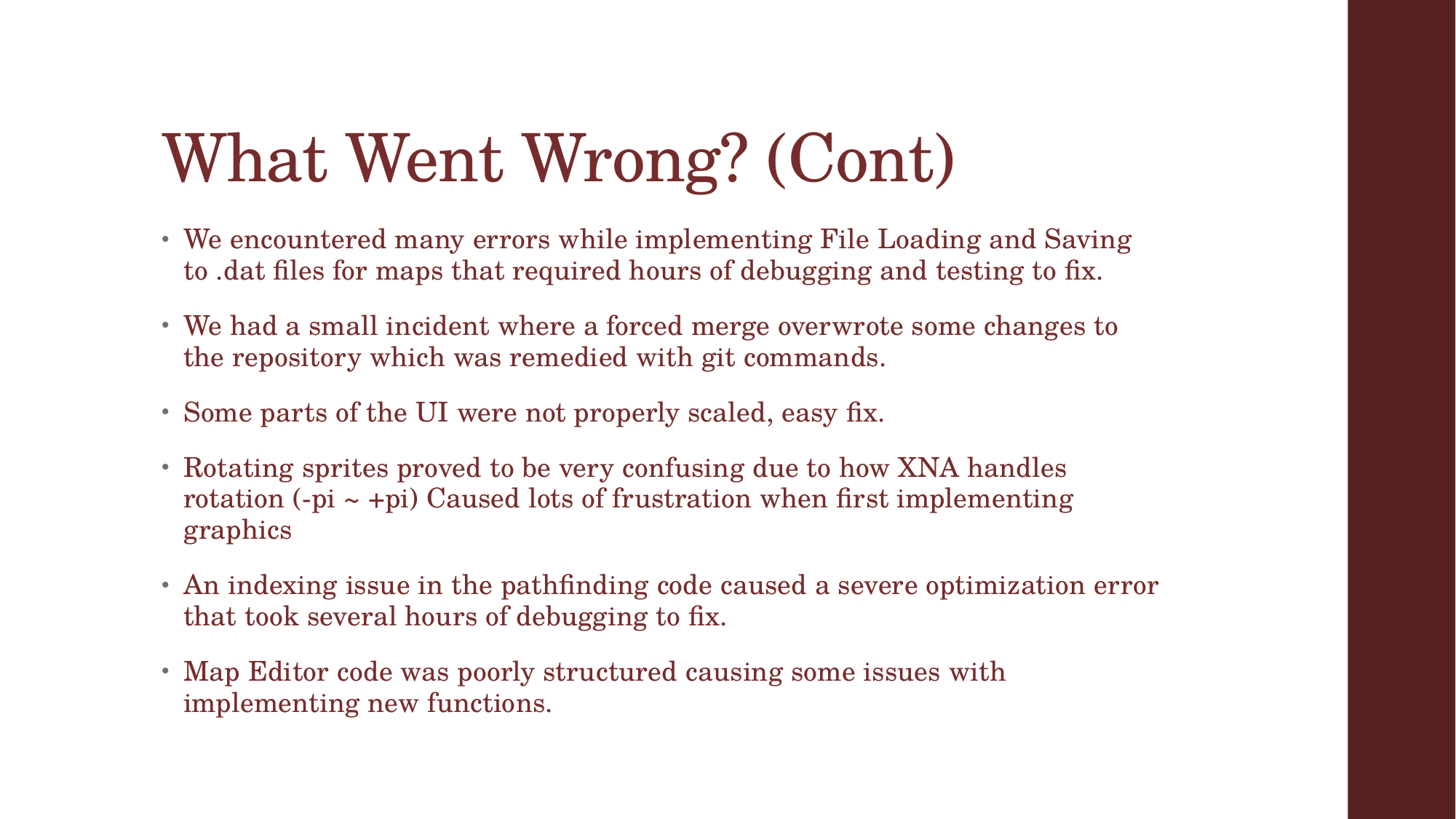

# What Went Wrong? (Cont)
We encountered many errors while implementing File Loading and Saving to .dat files for maps that required hours of debugging and testing to fix.
We had a small incident where a forced merge overwrote some changes to the repository which was remedied with git commands.
Some parts of the UI were not properly scaled, easy fix.
Rotating sprites proved to be very confusing due to how XNA handles rotation (-pi ~ +pi) Caused lots of frustration when first implementing graphics
An indexing issue in the pathfinding code caused a severe optimization error that took several hours of debugging to fix.
Map Editor code was poorly structured causing some issues with implementing new functions.